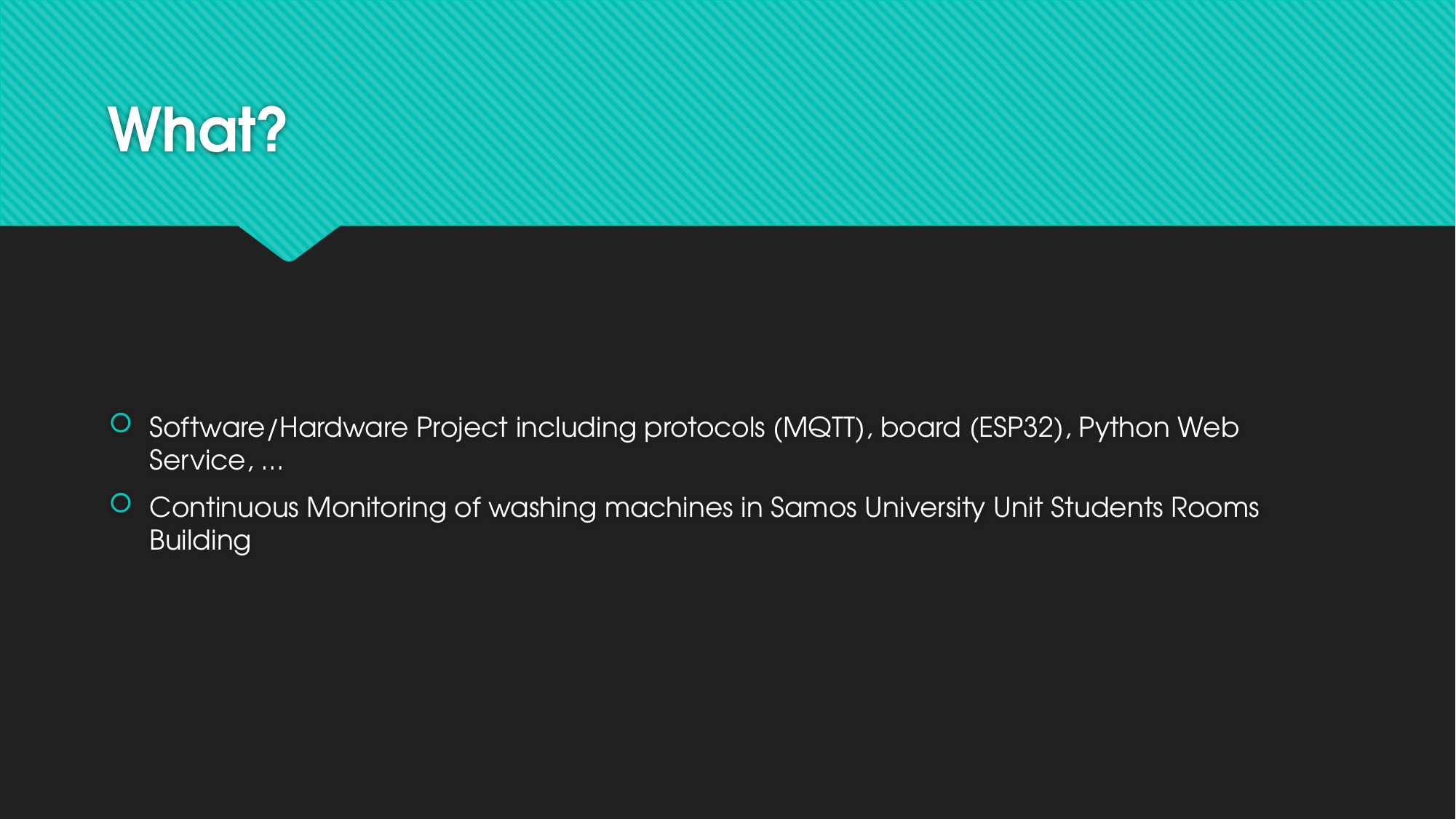

# What?
Software/Hardware Project including protocols (MQTT), board (ESP32), Python Web Service, …
Continuous Monitoring of washing machines in Samos University Unit Students Rooms Building